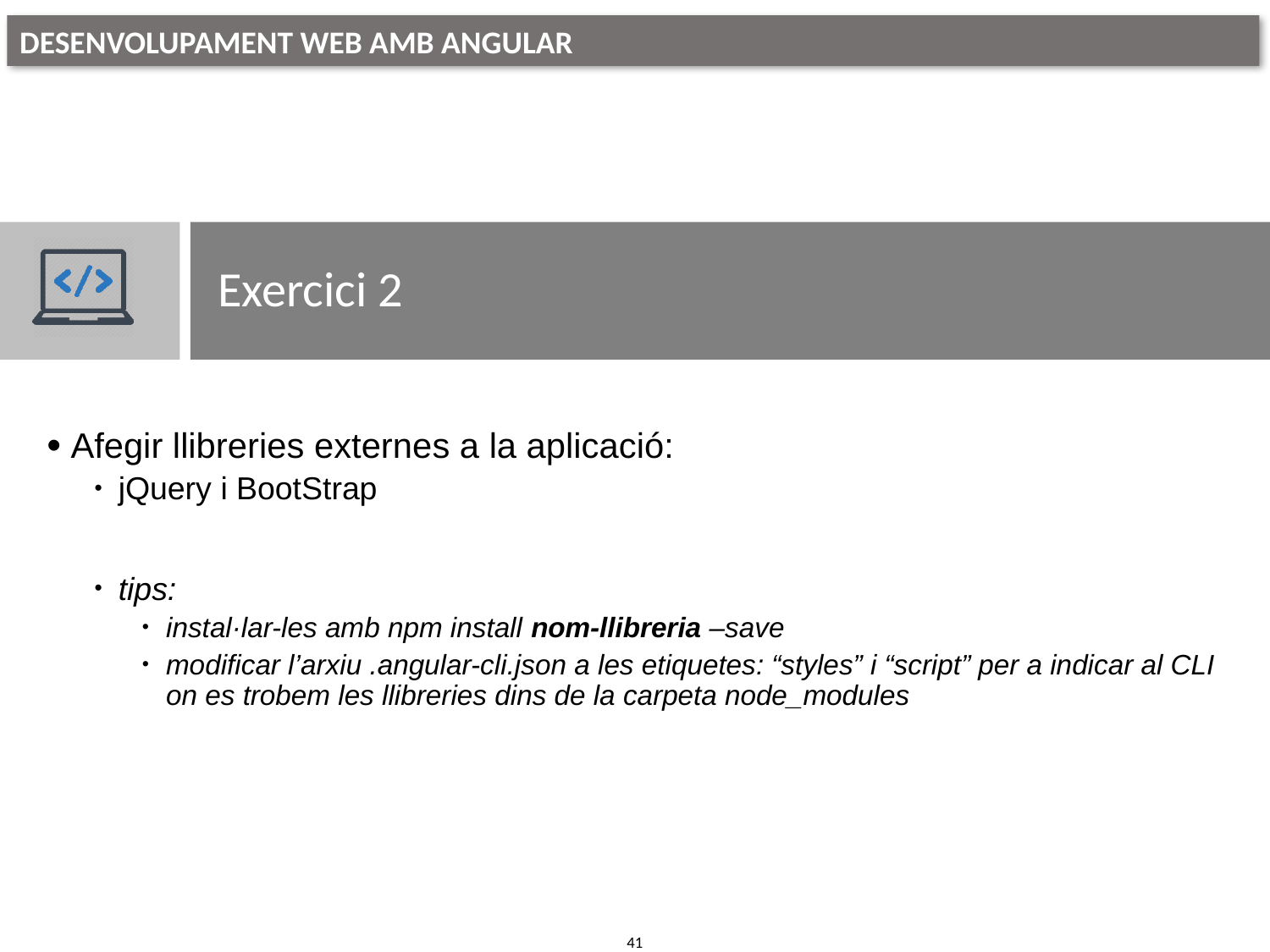

# Exercici 2

Afegir llibreries externes a la aplicació:
jQuery i BootStrap

tips:
instal·lar-les amb npm install nom-llibreria –save
modificar l’arxiu .angular-cli.json a les etiquetes: “styles” i “script” per a indicar al CLI on es trobem les llibreries dins de la carpeta node_modules

41